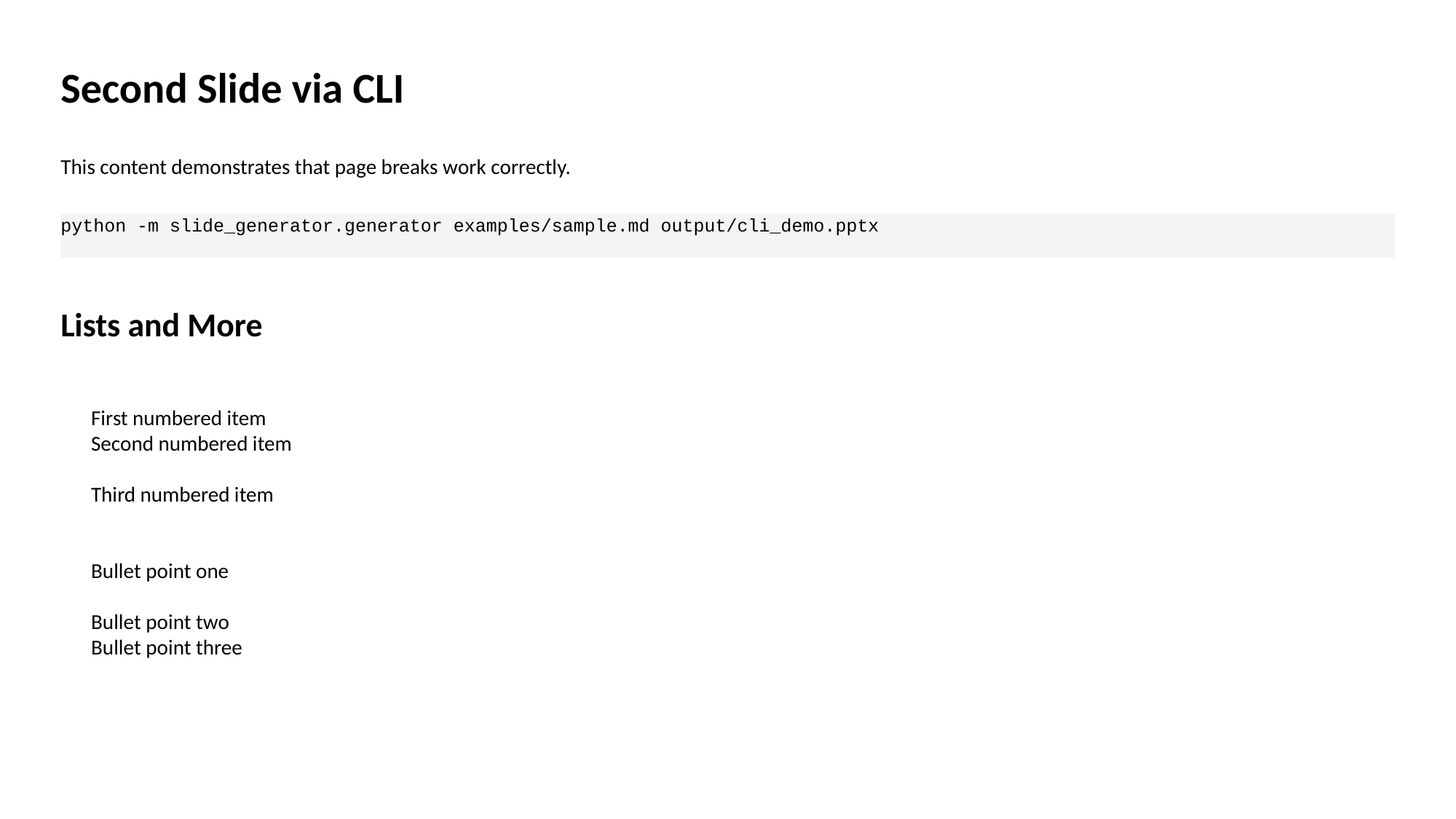

Second Slide via CLI
This content demonstrates that page breaks work correctly.
python -m slide_generator.generator examples/sample.md output/cli_demo.pptx
Lists and More
First numbered item
Second numbered item
Third numbered item
Bullet point one
Bullet point two
Bullet point three